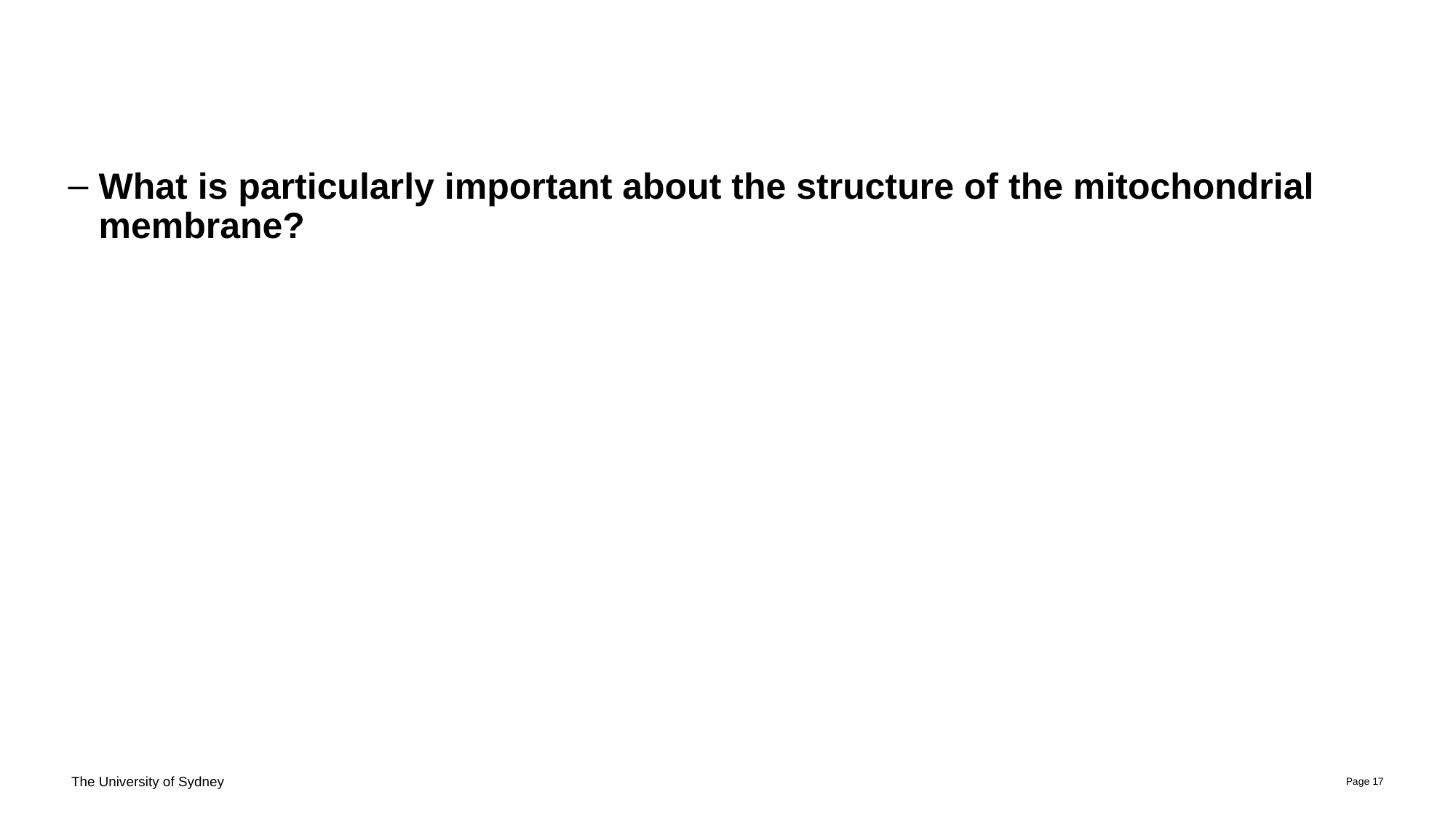

#
What is particularly important about the structure of the mitochondrial membrane?